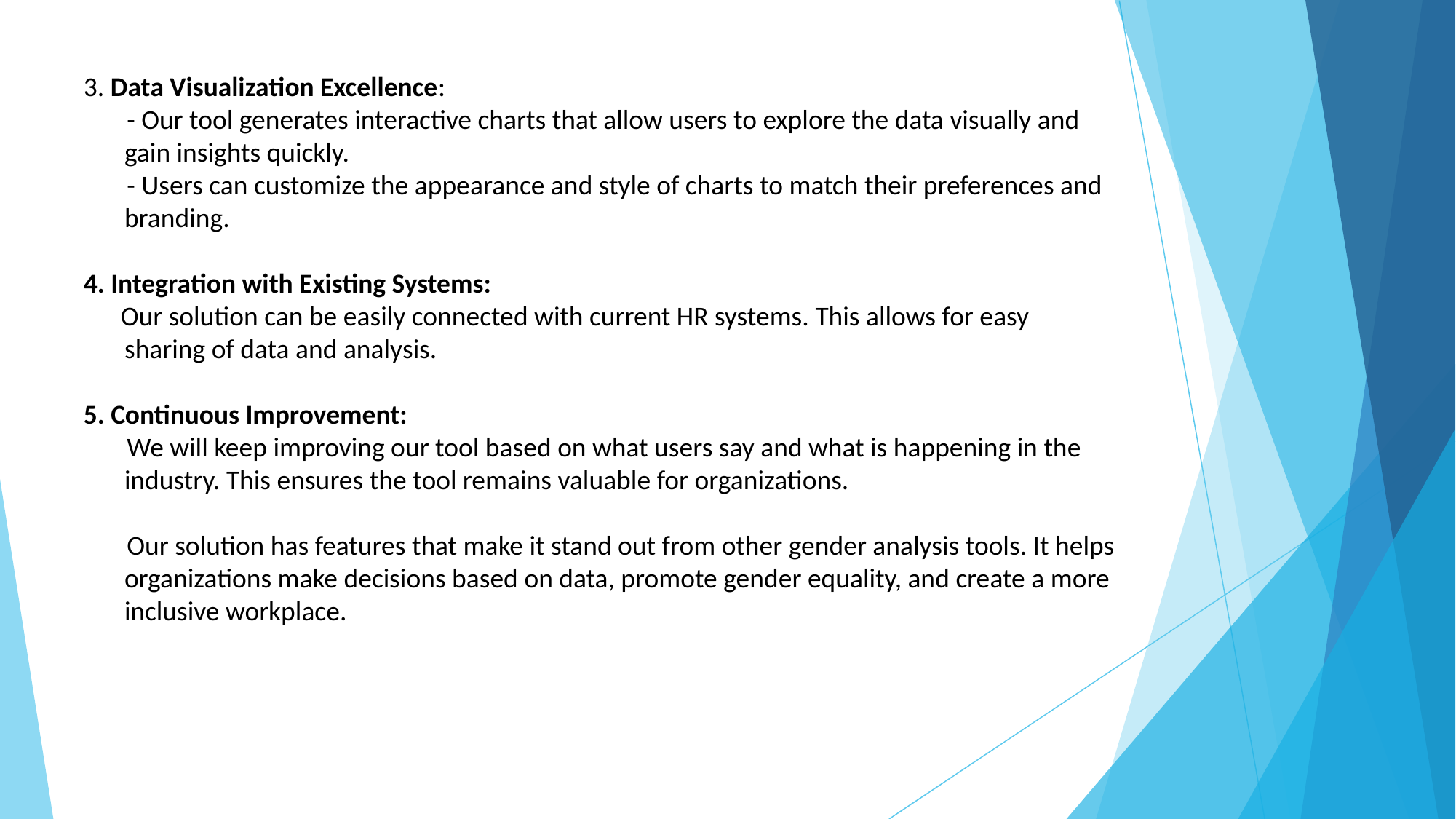

3. Data Visualization Excellence:
       - Our tool generates interactive charts that allow users to explore the data visually and gain insights quickly.
       - Users can customize the appearance and style of charts to match their preferences and branding.

4. Integration with Existing Systems:
      Our solution can be easily connected with current HR systems. This allows for easy sharing of data and analysis.

5. Continuous Improvement:
       We will keep improving our tool based on what users say and what is happening in the industry. This ensures the tool remains valuable for organizations.

       Our solution has features that make it stand out from other gender analysis tools. It helps organizations make decisions based on data, promote gender equality, and create a more inclusive workplace.